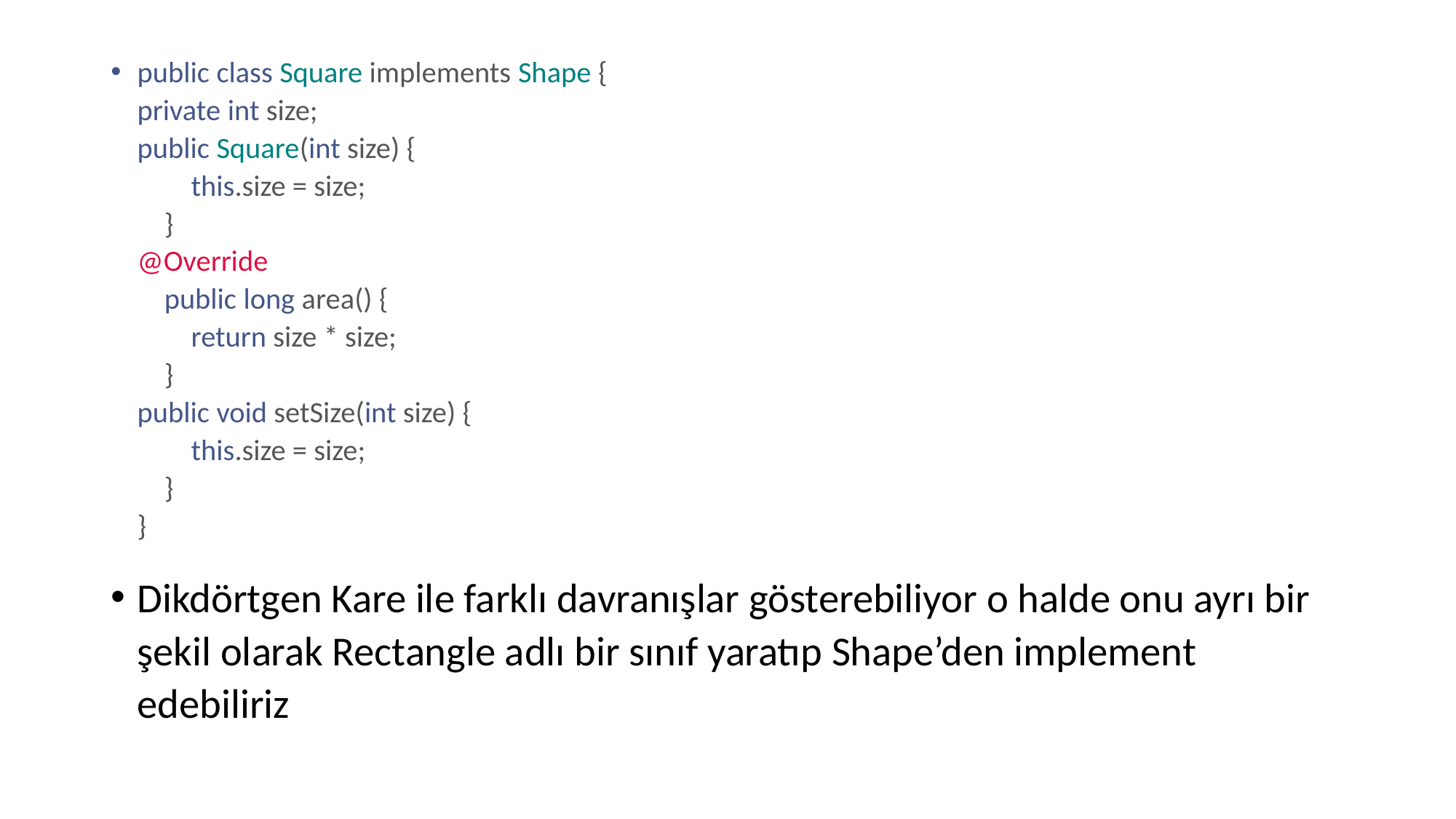

public class Square implements Shape {
private int size;
public Square(int size) {
        this.size = size;
    }
@Override
    public long area() {
        return size * size;
    }
public void setSize(int size) {
        this.size = size;
    }
}
Dikdörtgen Kare ile farklı davranışlar gösterebiliyor o halde onu ayrı bir şekil olarak Rectangle adlı bir sınıf yaratıp Shape’den implement edebiliriz